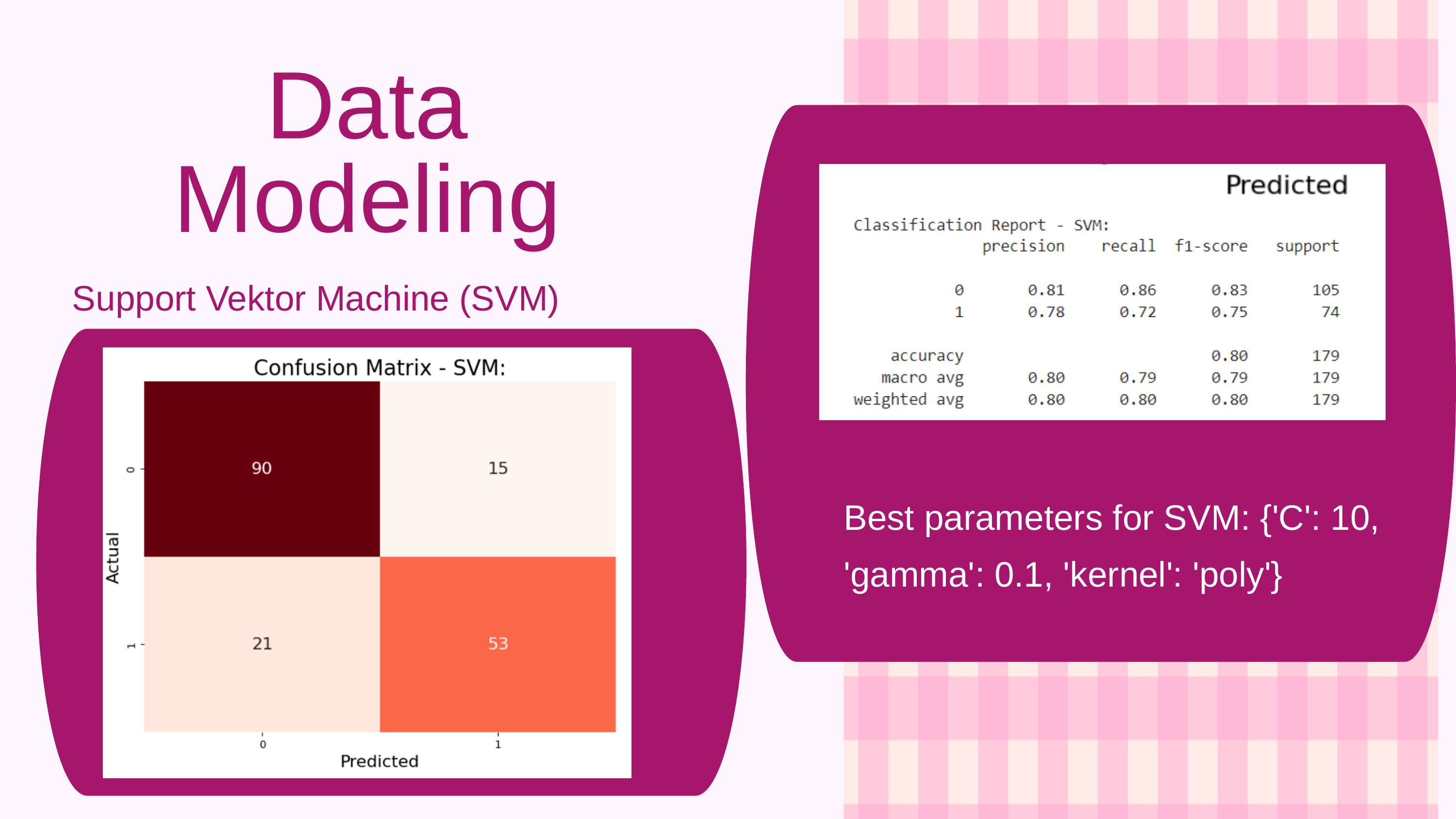

Data Modeling

Support Vektor Machine (SVM)

Best parameters for SVM: {'C': 10, 'gamma': 0.1, 'kernel': 'poly'}